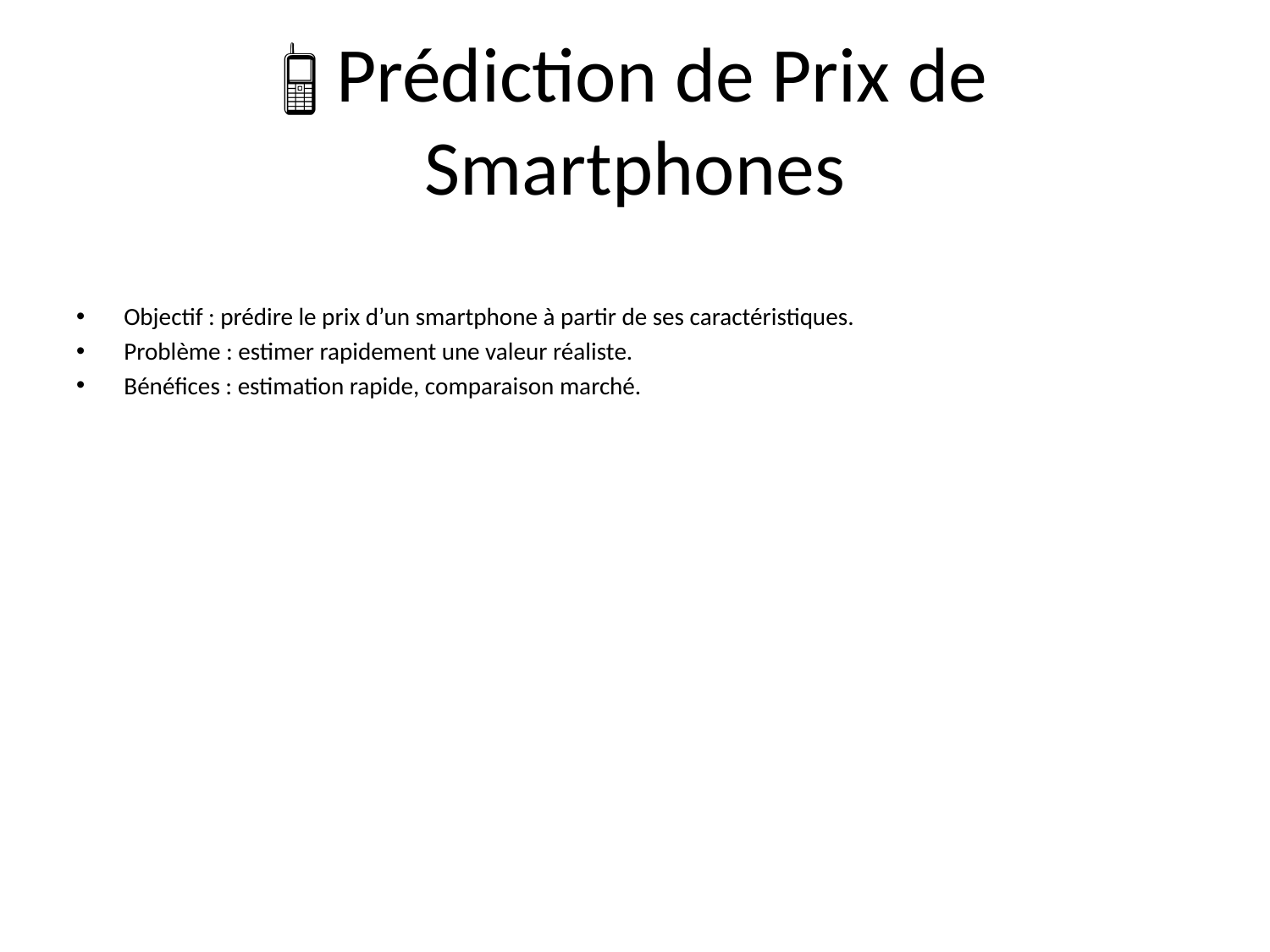

# 📱 Prédiction de Prix de Smartphones

Objectif : prédire le prix d’un smartphone à partir de ses caractéristiques.
Problème : estimer rapidement une valeur réaliste.
Bénéfices : estimation rapide, comparaison marché.